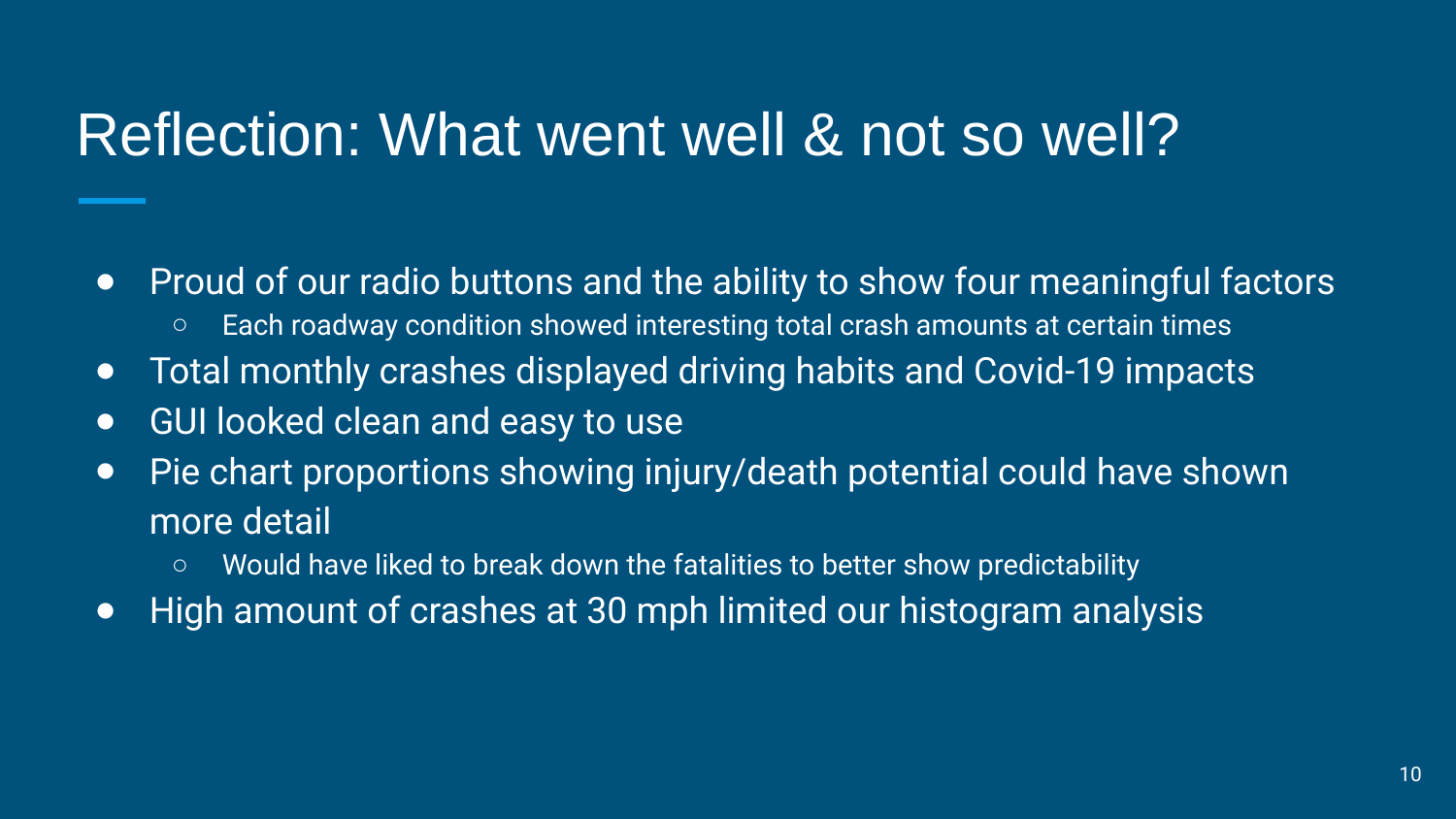

# Reflection: What went well & not so well?
Proud of our radio buttons and the ability to show four meaningful factors
Each roadway condition showed interesting total crash amounts at certain times
Total monthly crashes displayed driving habits and Covid-19 impacts
GUI looked clean and easy to use
Pie chart proportions showing injury/death potential could have shown more detail
Would have liked to break down the fatalities to better show predictability
High amount of crashes at 30 mph limited our histogram analysis
10